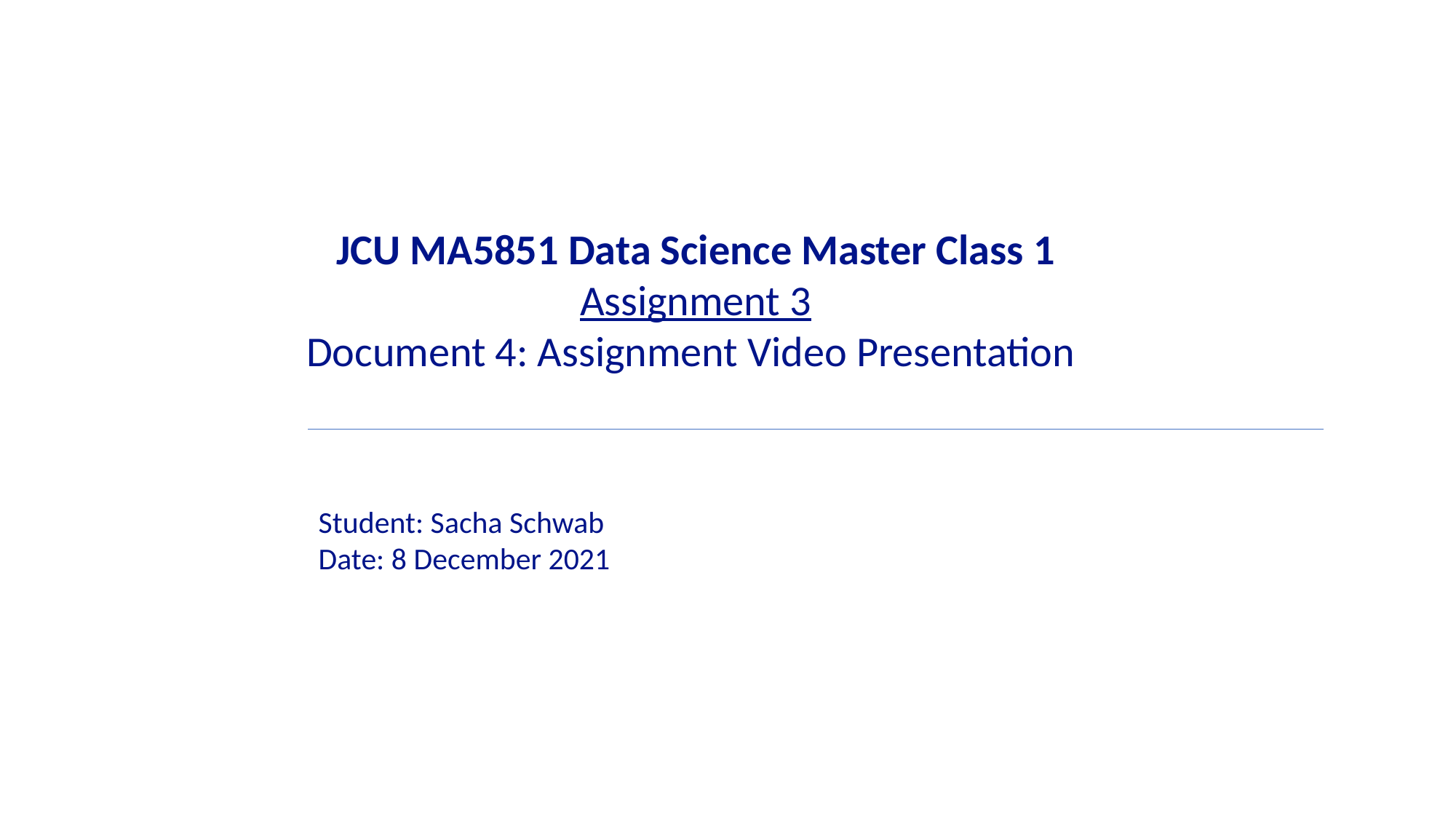

JCU MA5851 Data Science Master Class 1
Assignment 3
Document 4: Assignment Video Presentation
Student: Sacha Schwab
Date: 8 December 2021